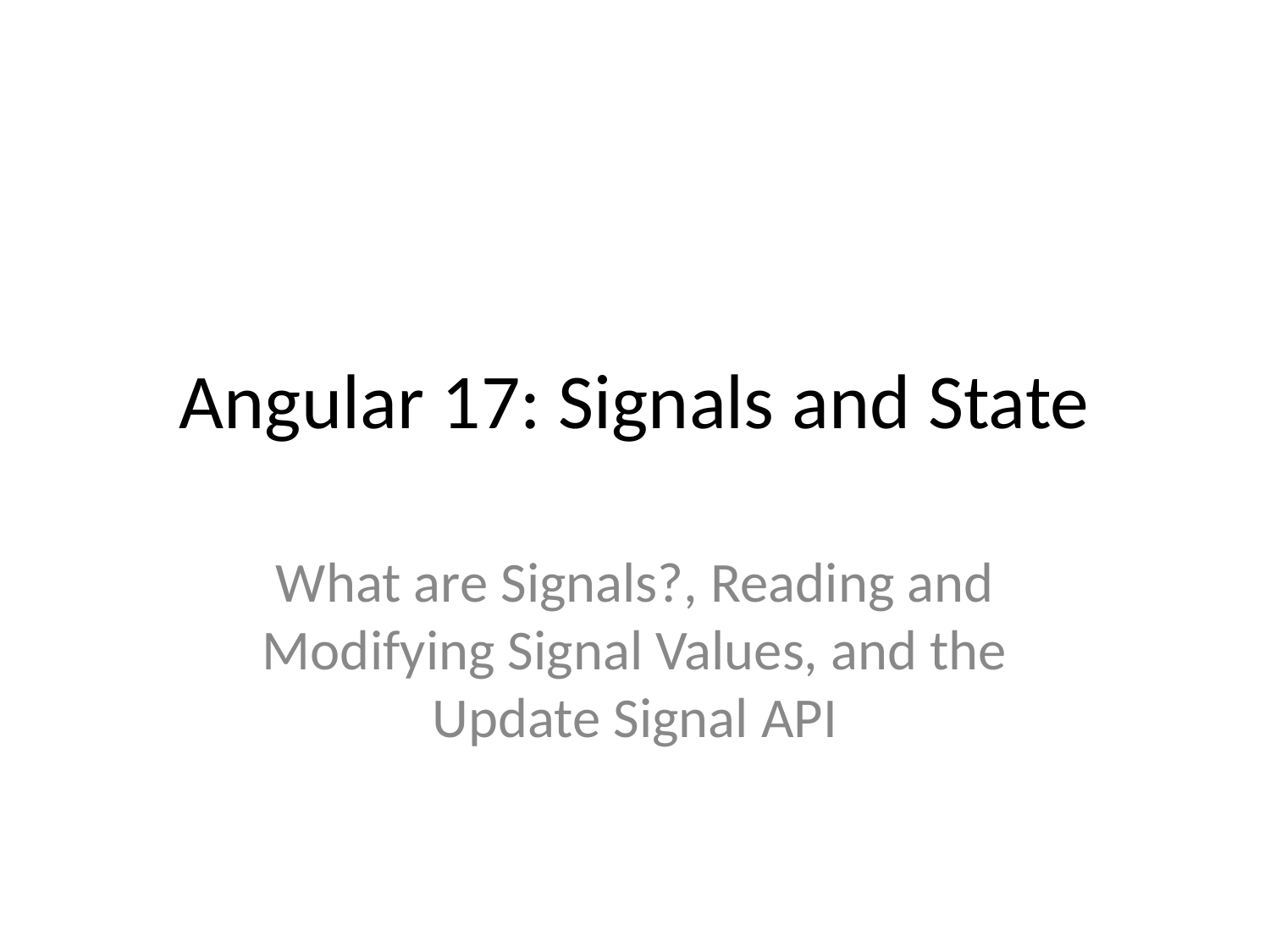

# Angular 17: Signals and State
What are Signals?, Reading and Modifying Signal Values, and the Update Signal API